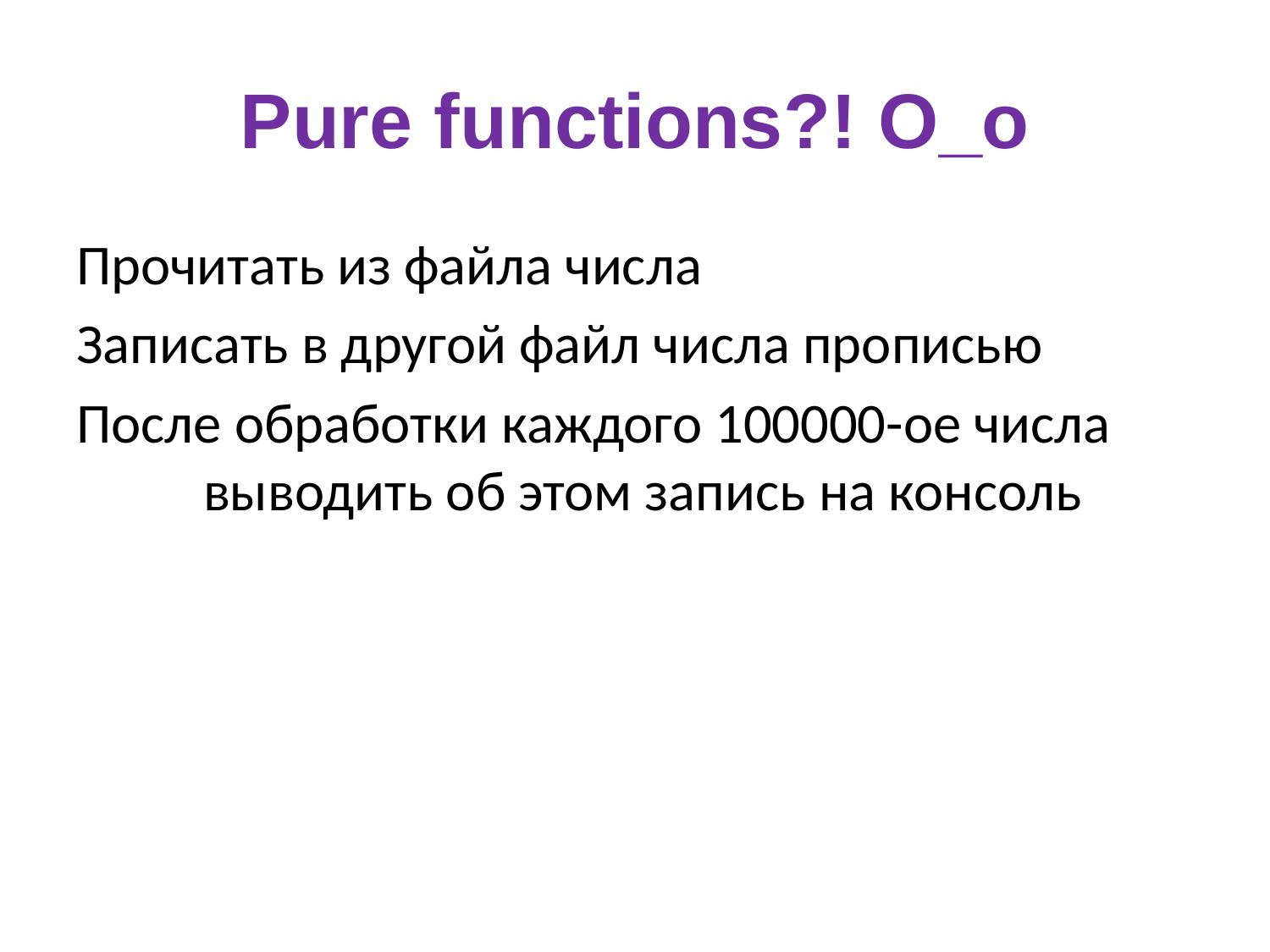

# Pure functions?! O_o
Прочитать из файла числа
Записать в другой файл числа прописью
После обработки каждого 100000-ое числа
	выводить об этом запись на консоль